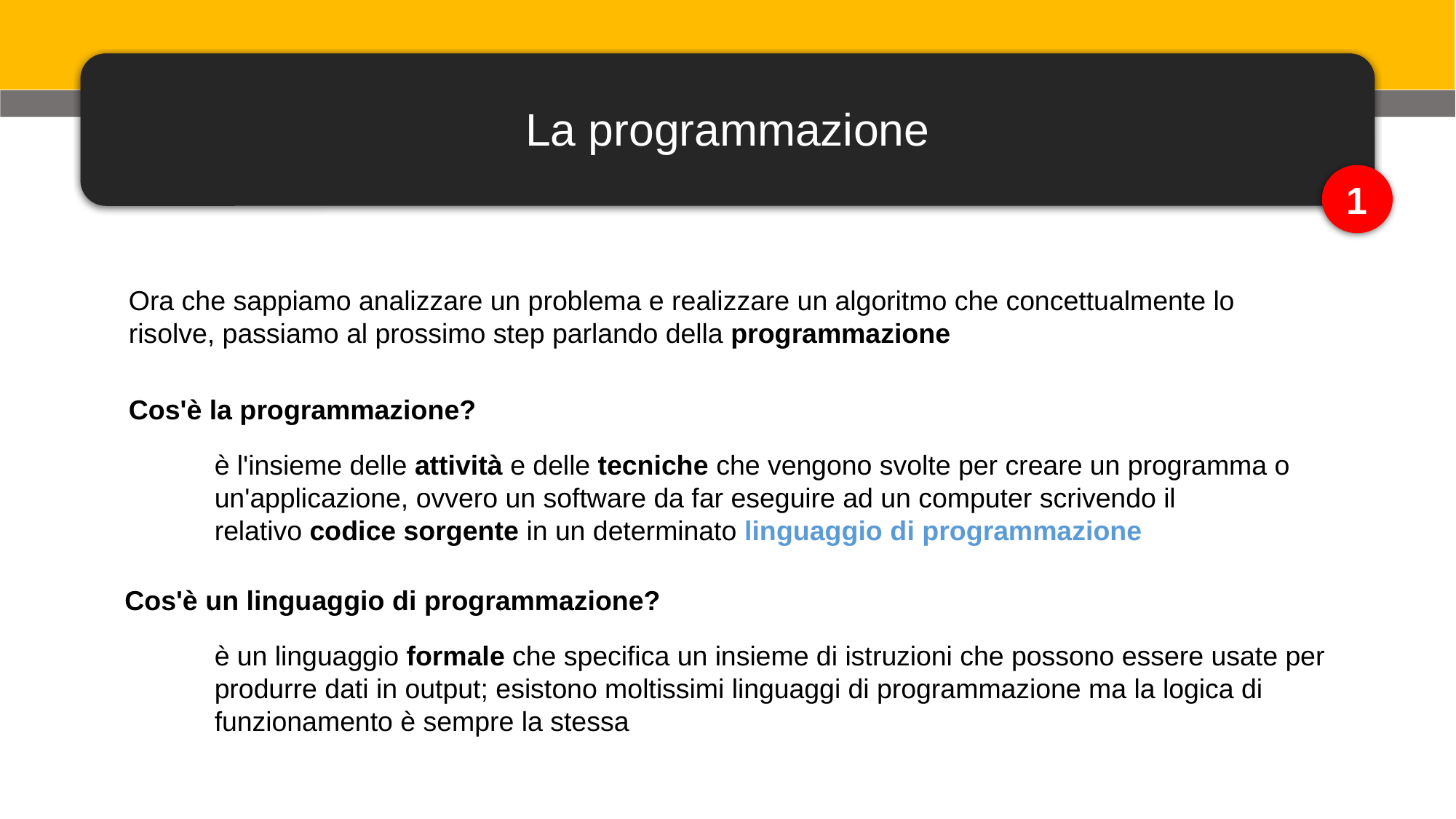

La programmazione

1
Ora che sappiamo analizzare un problema e realizzare un algoritmo che concettualmente lo risolve, passiamo al prossimo step parlando della programmazione
Cos'è la programmazione?
è l'insieme delle attività e delle tecniche che vengono svolte per creare un programma o un'applicazione, ovvero un software da far eseguire ad un computer scrivendo il relativo codice sorgente in un determinato linguaggio di programmazione
Cos'è un linguaggio di programmazione?
è un linguaggio formale che specifica un insieme di istruzioni che possono essere usate per produrre dati in output; esistono moltissimi linguaggi di programmazione ma la logica di funzionamento è sempre la stessa